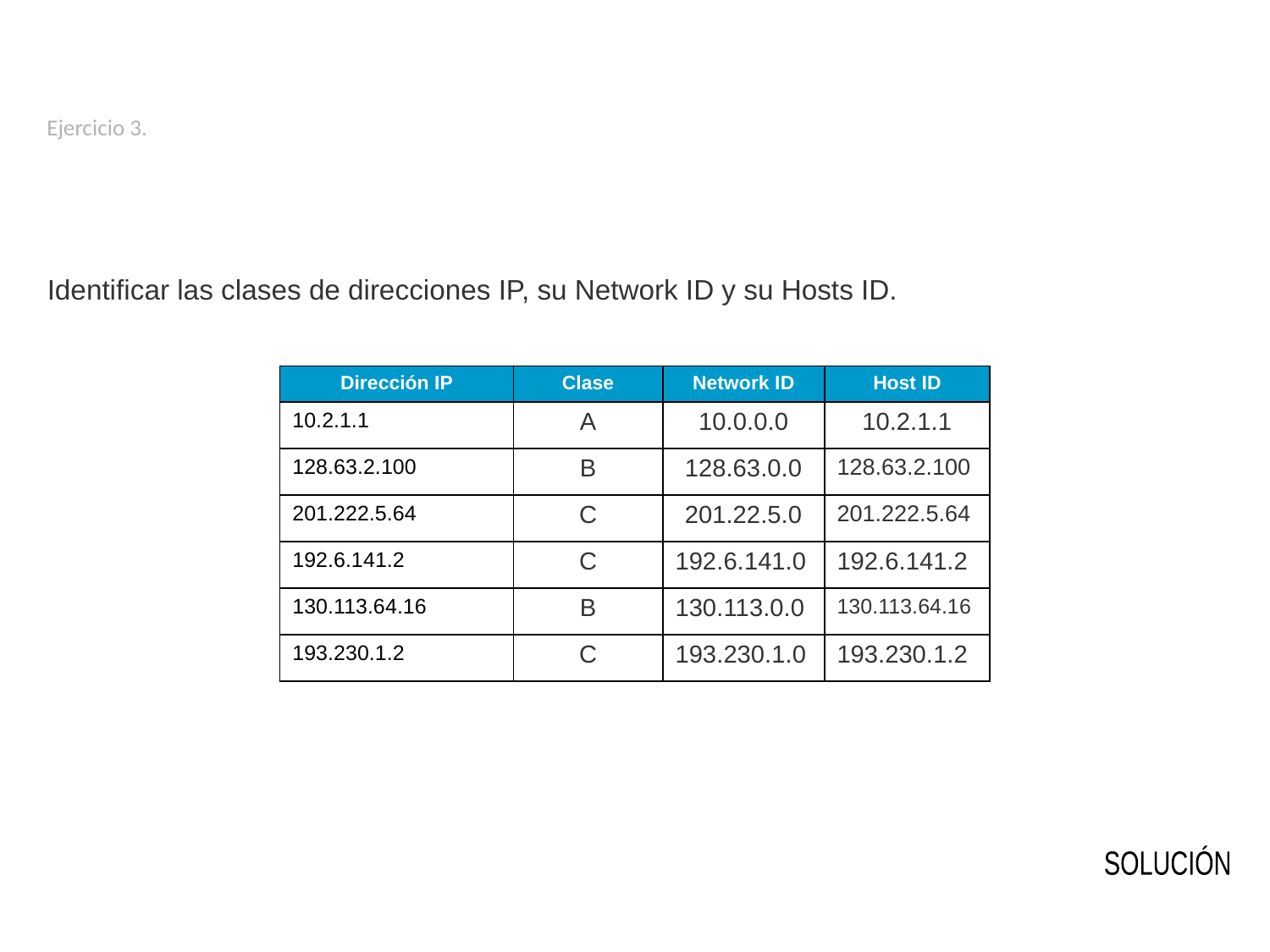

# Ejercicio 3.
Identificar las clases de direcciones IP, su Network ID y su Hosts ID.
| Dirección IP | Clase | Network ID | Host ID |
| --- | --- | --- | --- |
| 10.2.1.1 | A | 10.0.0.0 | 10.2.1.1 |
| 128.63.2.100 | B | 128.63.0.0 | 128.63.2.100 |
| 201.222.5.64 | C | 201.22.5.0 | 201.222.5.64 |
| 192.6.141.2 | C | 192.6.141.0 | 192.6.141.2 |
| 130.113.64.16 | B | 130.113.0.0 | 130.113.64.16 |
| 193.230.1.2 | C | 193.230.1.0 | 193.230.1.2 |
SOLUCIÓN